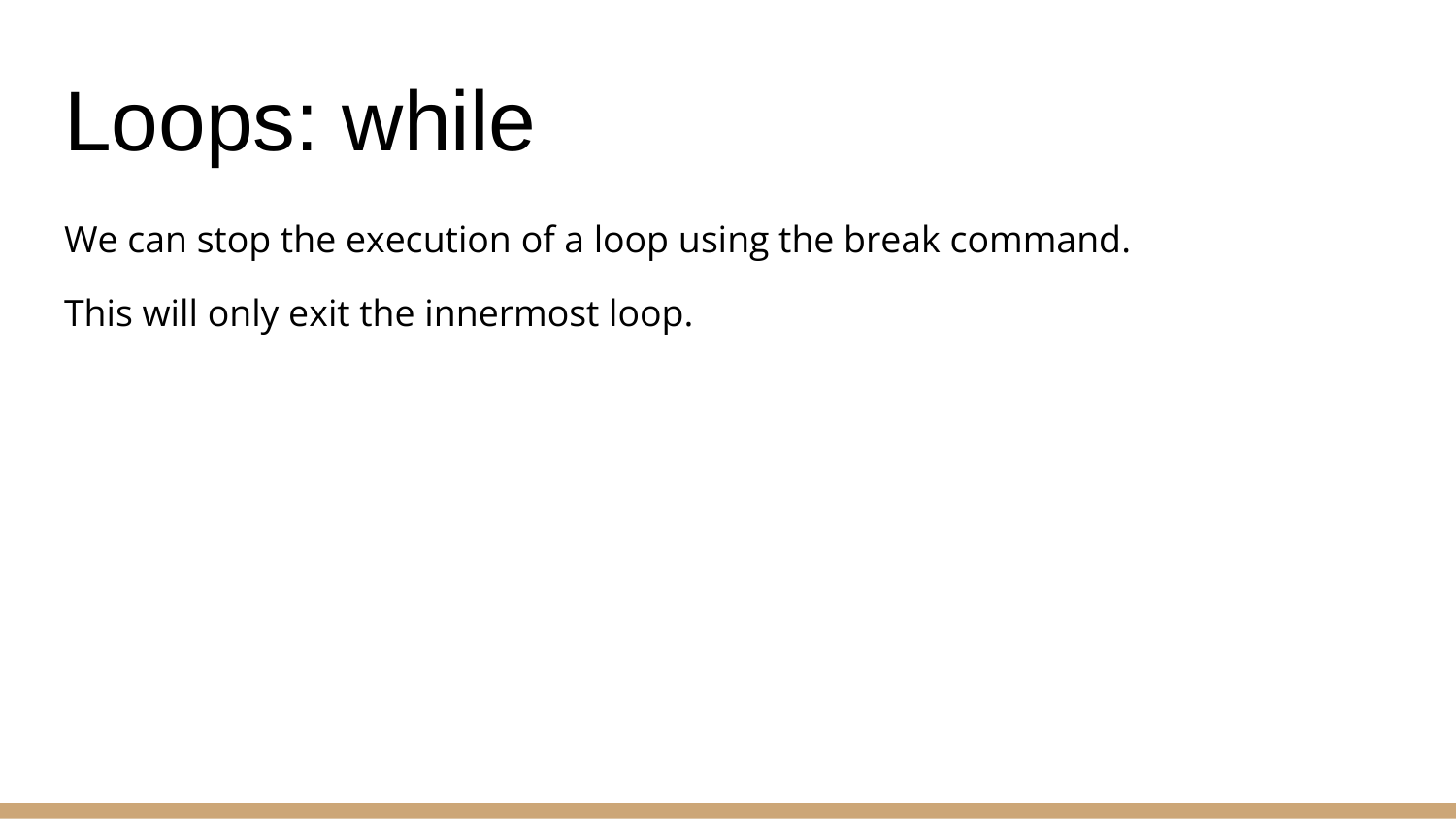

# Loops: while
We can stop the execution of a loop using the break command.
This will only exit the innermost loop.